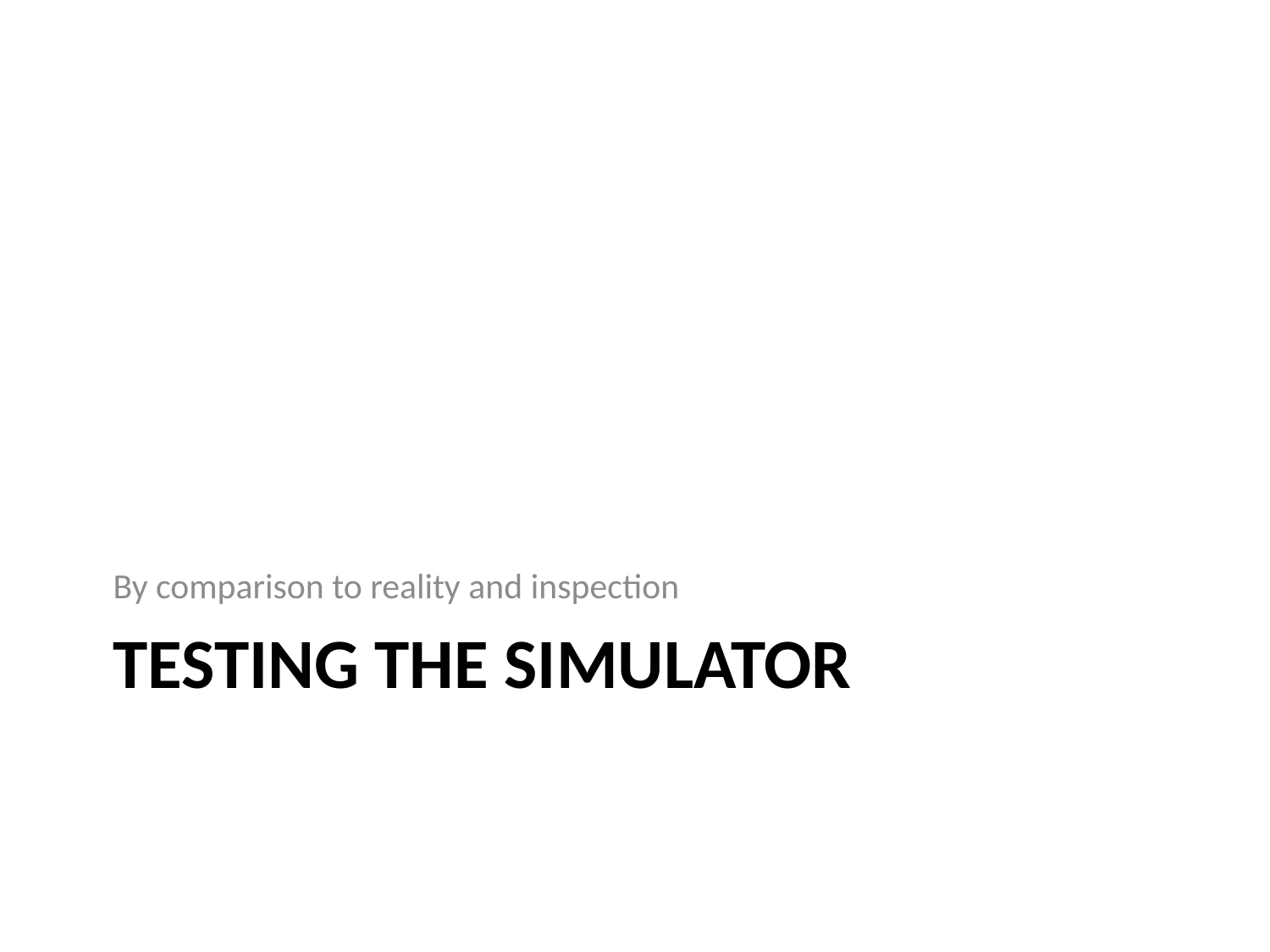

By comparison to reality and inspection
# Testing the simulator